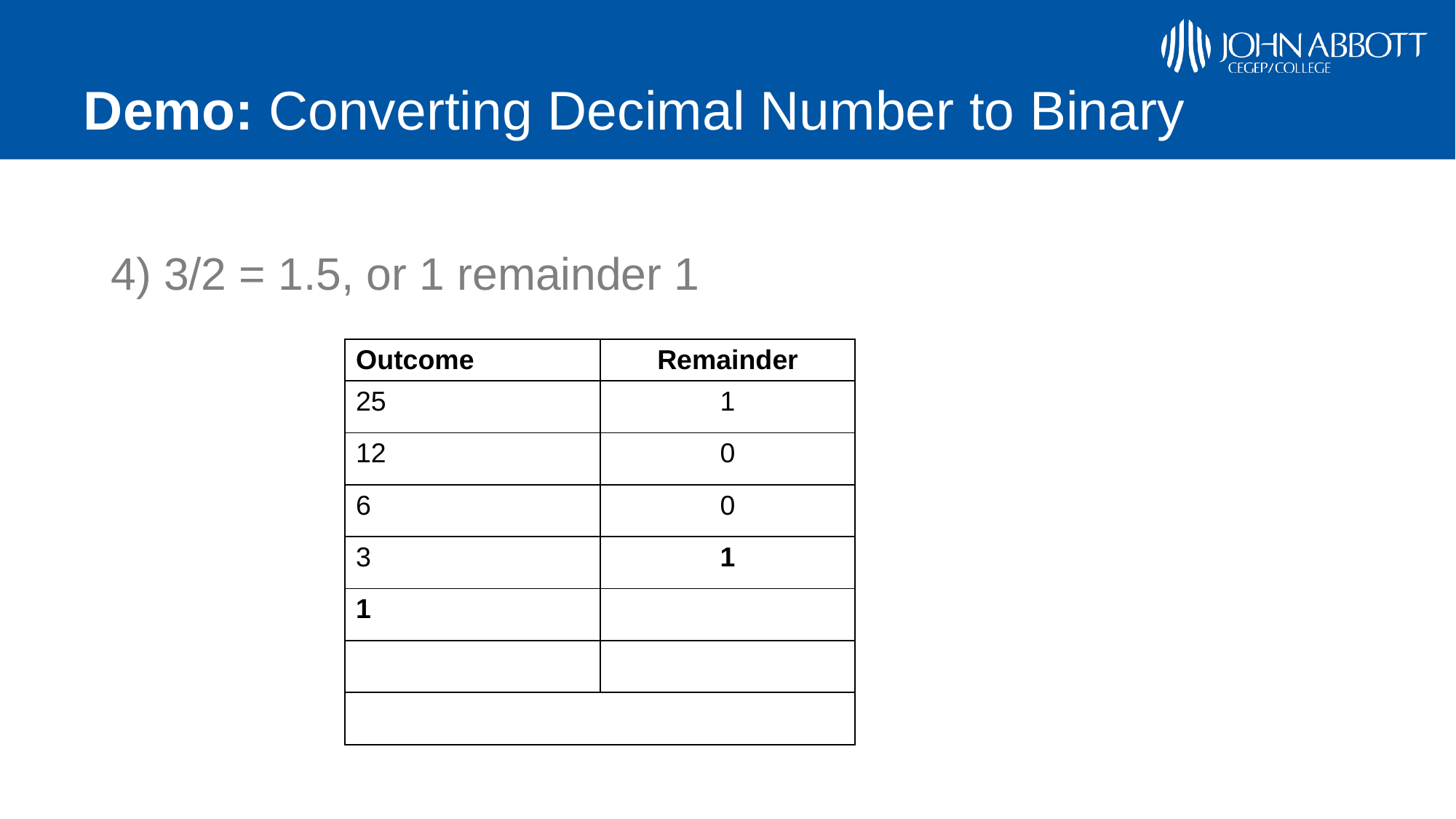

# Demo: Converting Decimal Number to Binary

4) 3/2 = 1.5, or 1 remainder 1
| Outcome | Remainder |
| --- | --- |
| 25 | 1 |
| 12 | 0 |
| 6 | 0 |
| 3 | 1 |
| 1 |  |
|  |  |
|  |  |